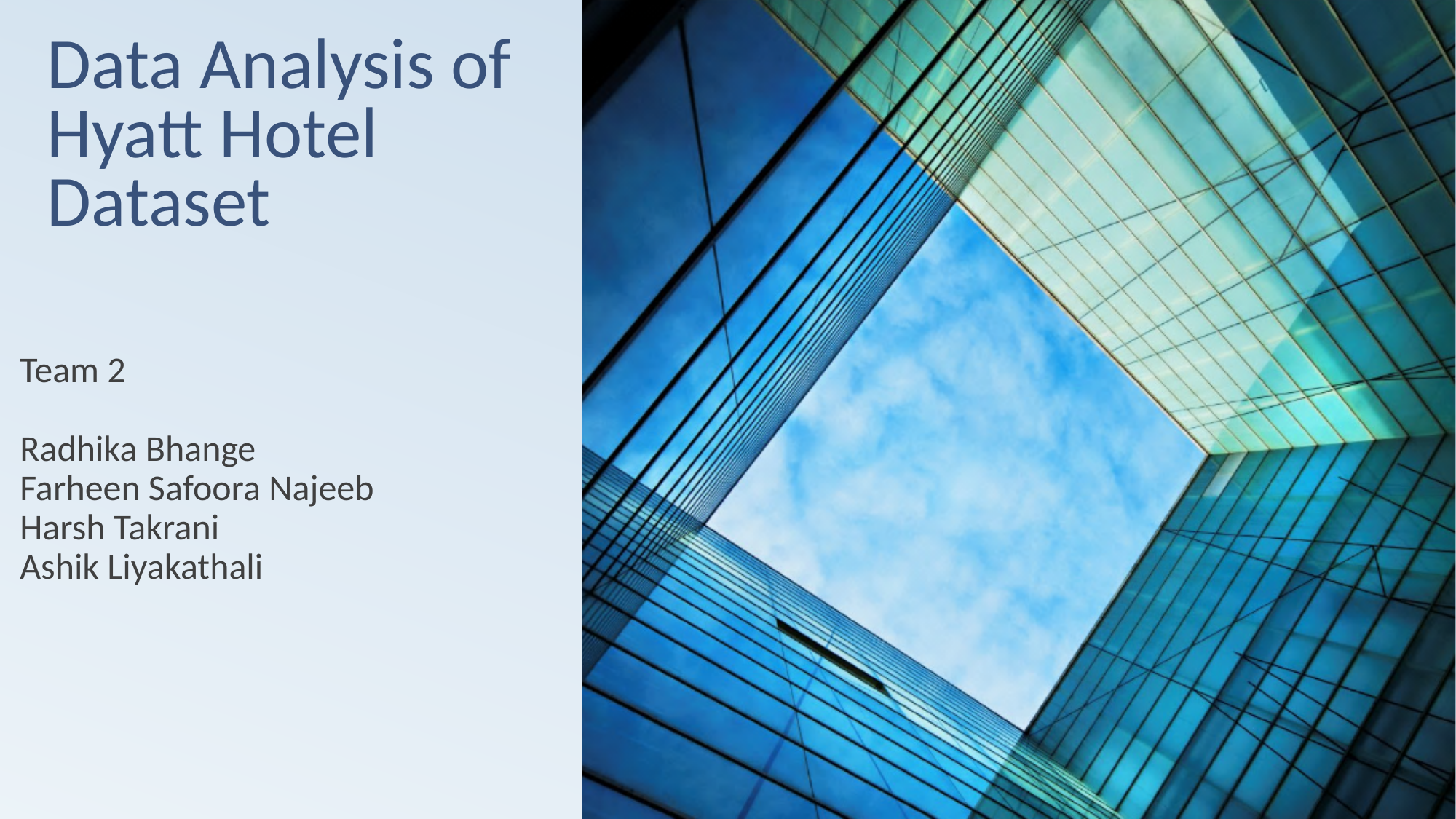

# Data Analysis of Hyatt Hotel Dataset
Team 2

Radhika Bhange
Farheen Safoora Najeeb
Harsh Takrani
Ashik Liyakathali